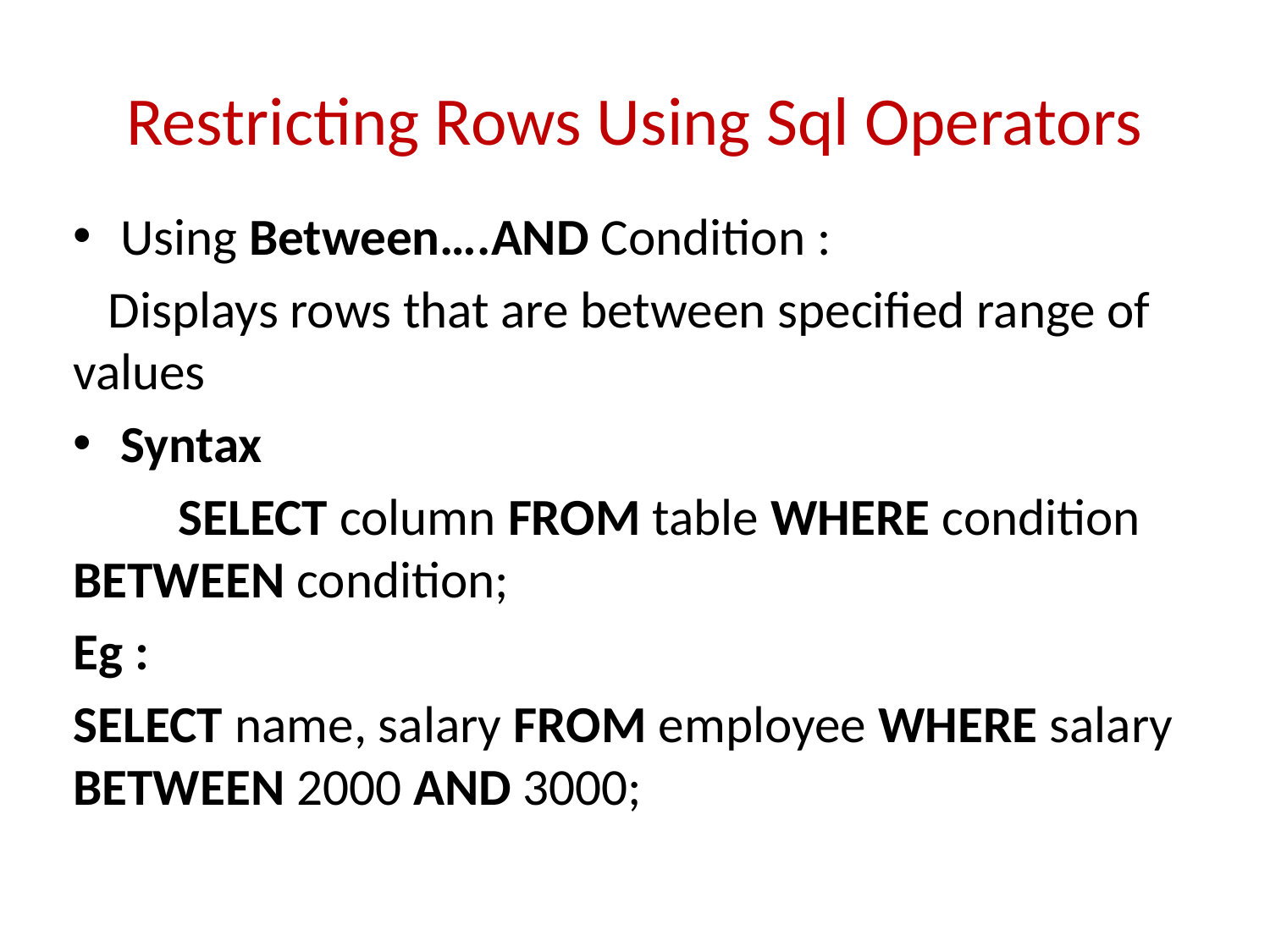

# Restricting Rows Using Sql Operators
Using Between….AND Condition :
   Displays rows that are between specified range of values
Syntax
         SELECT column FROM table WHERE condition BETWEEN condition;
Eg :
SELECT name, salary FROM employee WHERE salary BETWEEN 2000 AND 3000;